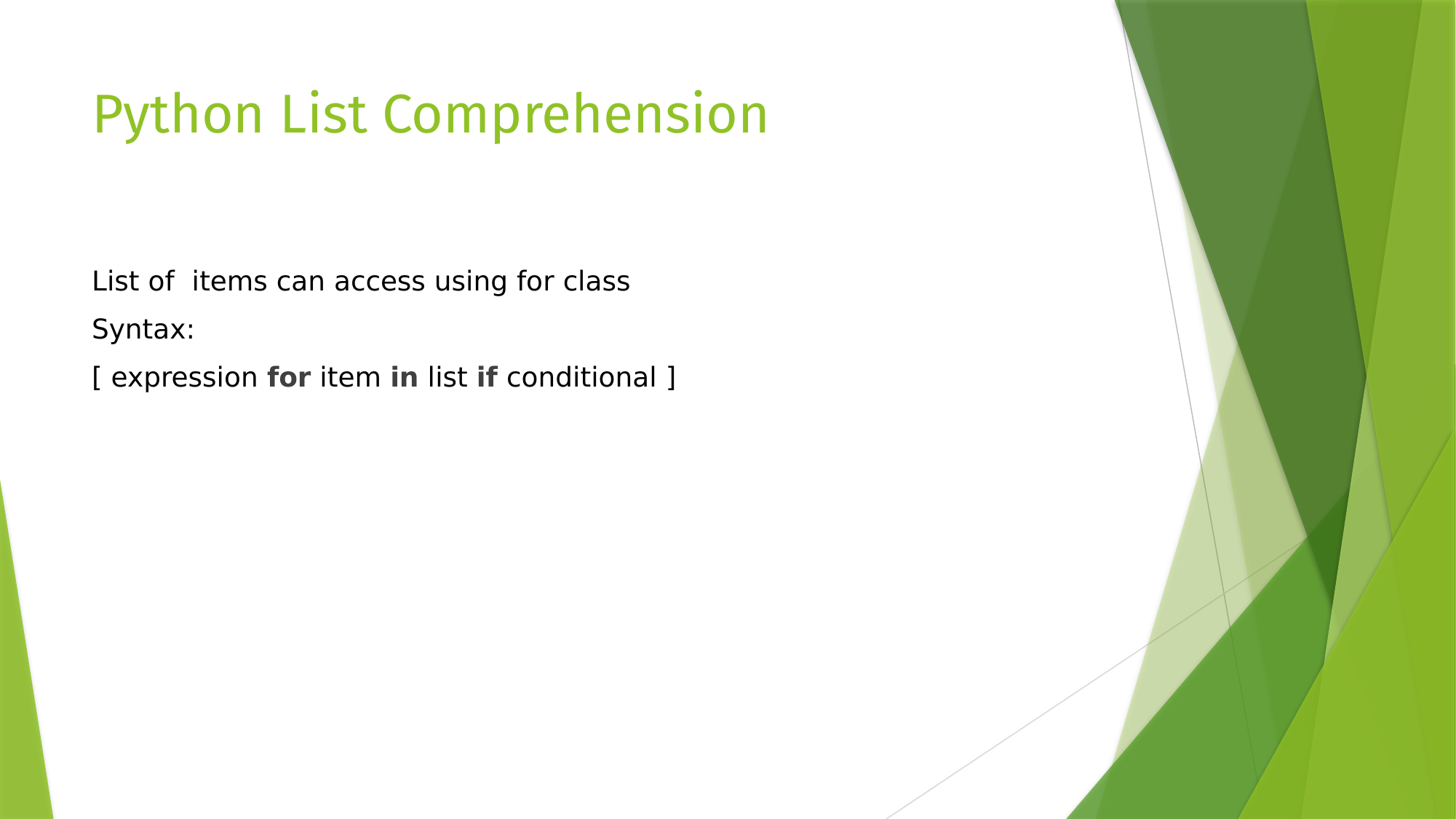

# Python List Comprehension
List of  items can access using for class
Syntax:
[ expression for item in list if conditional ]